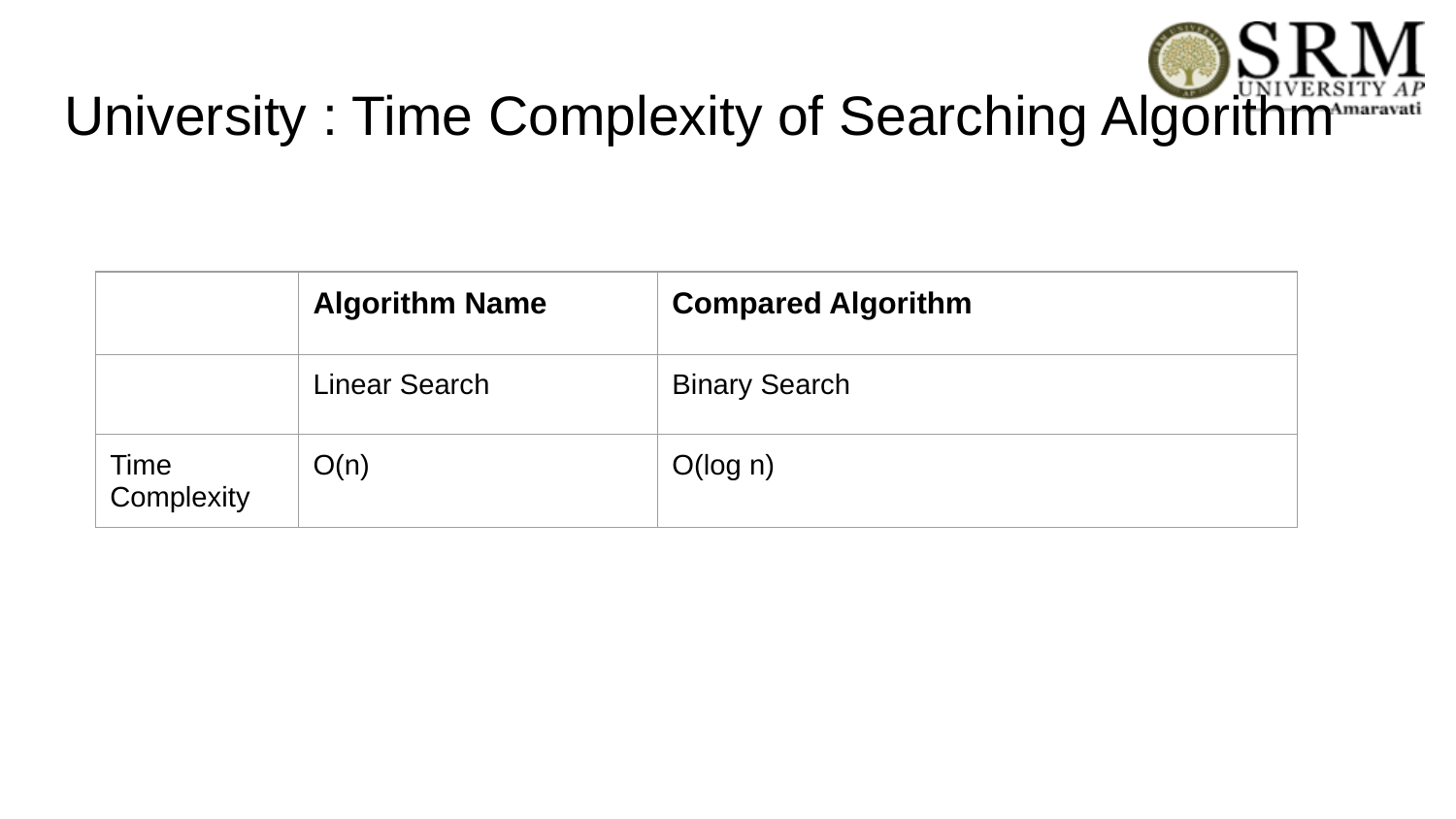

# University : Time Complexity of Searching Algorithm
|  | Algorithm Name | Compared Algorithm |
| --- | --- | --- |
|  | Linear Search | Binary Search |
| Time Complexity | O(n) | O(log n) |